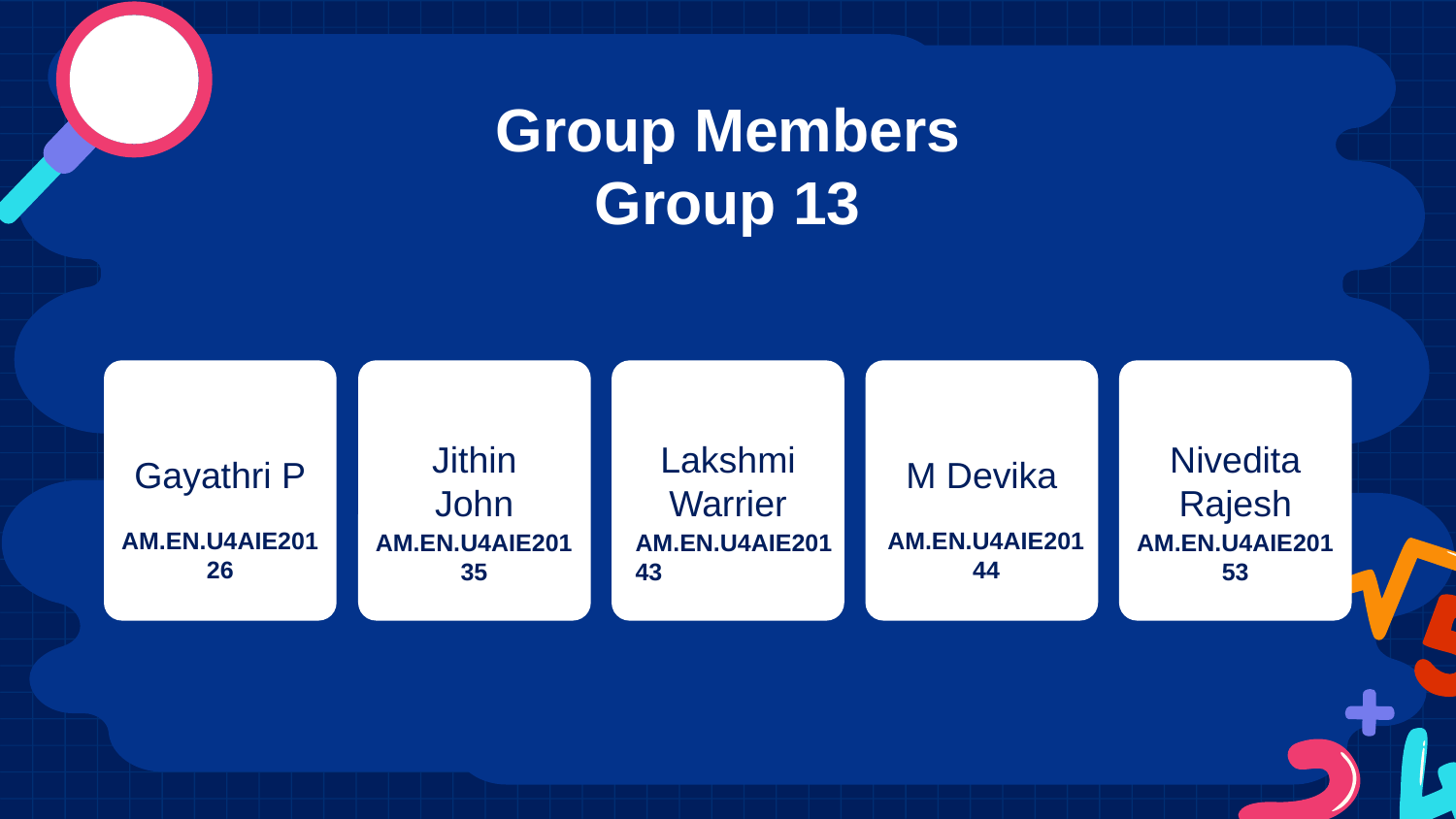

# Group Members
Group 13

Jithin
John
Nivedita Rajesh
Lakshmi
Warrier
M Devika
Gayathri P
AM.EN.U4AIE20153
AM.EN.U4AIE20126
AM.EN.U4AIE20144
AM.EN.U4AIE20135
AM.EN.U4AIE20143